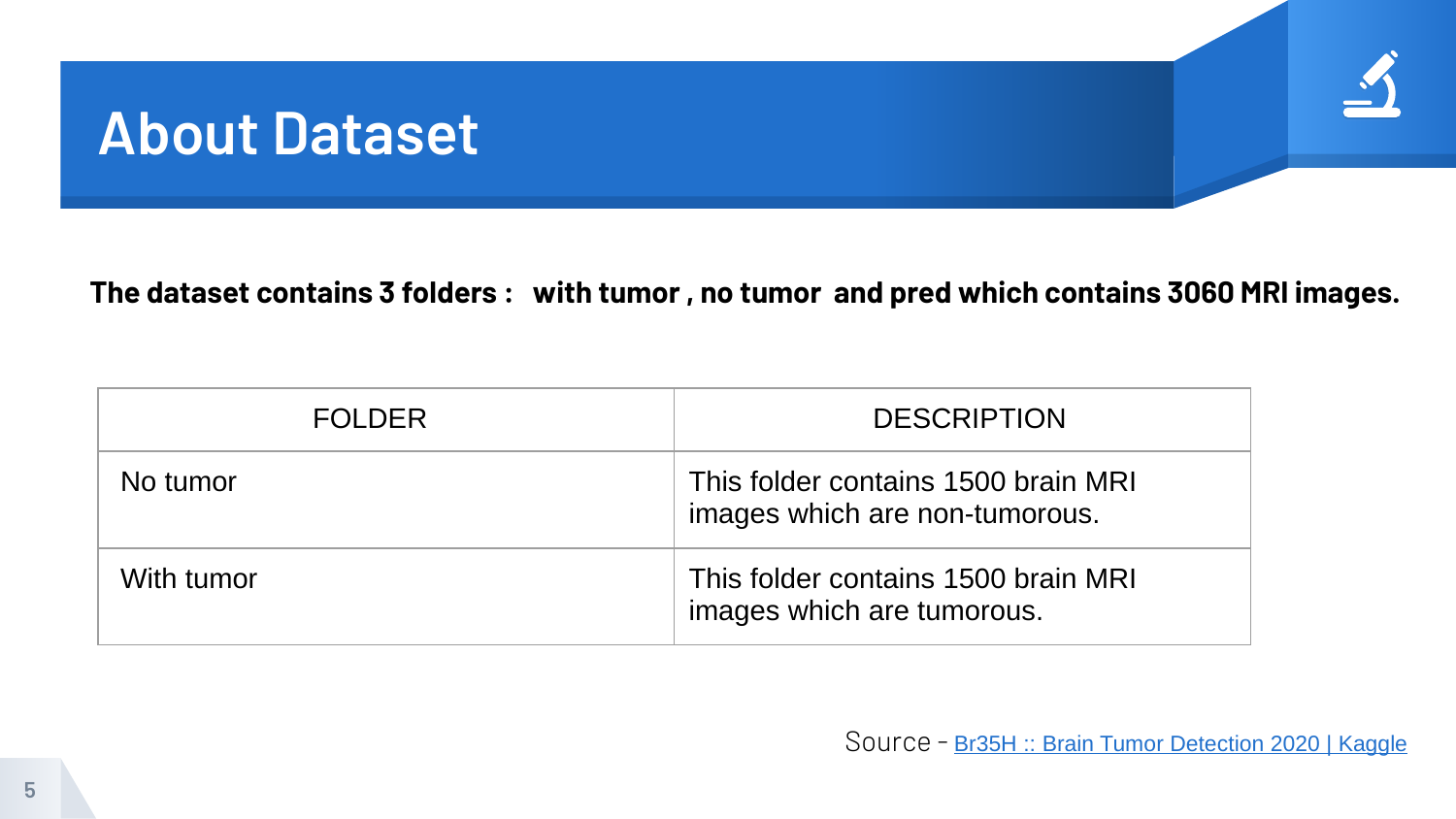

# About Dataset
The dataset contains 3 folders :   with tumor , no tumor  and pred which contains 3060 MRI images.
| FOLDER | DESCRIPTION |
| --- | --- |
| No tumor | This folder contains 1500 brain MRI images which are non-tumorous. |
| With tumor | This folder contains 1500 brain MRI images which are tumorous. |
Source - Br35H :: Brain Tumor Detection 2020 | Kaggle
5